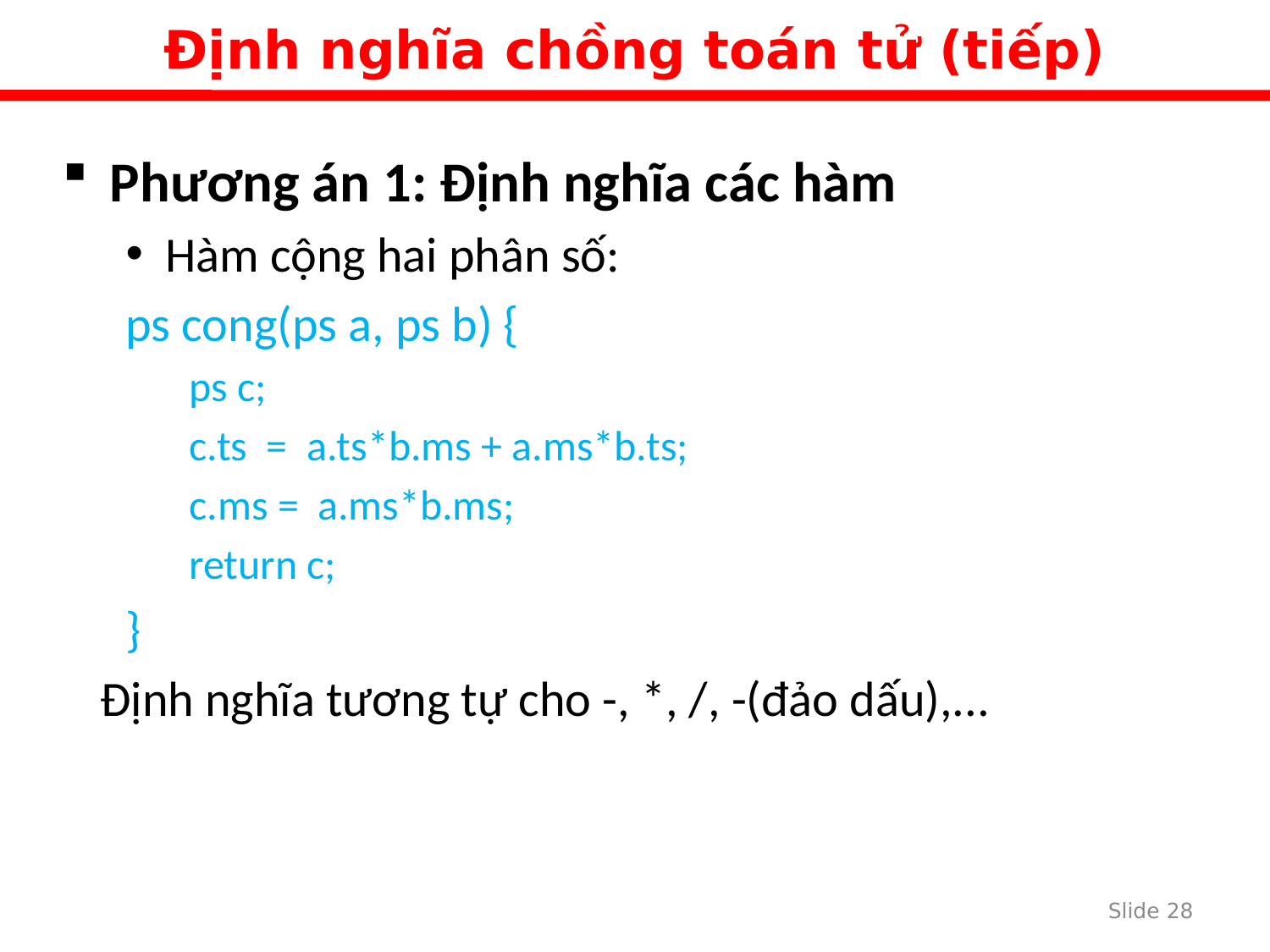

Định nghĩa chồng toán tử (tiếp)

Phương án 1: Định nghĩa các hàm
Hàm cộng hai phân số:
ps cong(ps a, ps b) {
ps c;
c.ts  =  a.ts*b.ms + a.ms*b.ts;
c.ms =  a.ms*b.ms;
return c;
}
  Định nghĩa tương tự cho -, *, /, -(đảo dấu),...
Slide 28